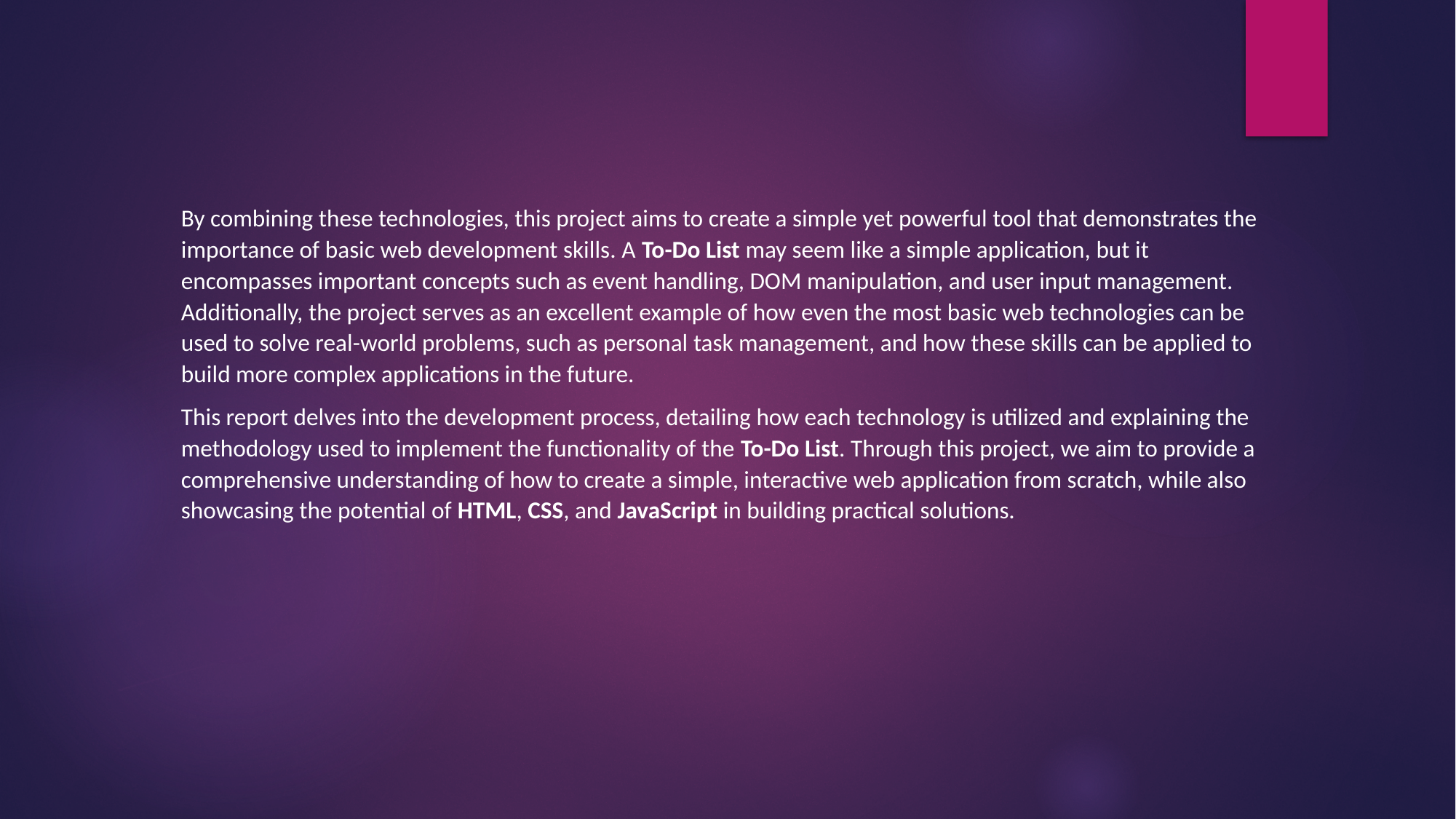

By combining these technologies, this project aims to create a simple yet powerful tool that demonstrates the importance of basic web development skills. A To-Do List may seem like a simple application, but it encompasses important concepts such as event handling, DOM manipulation, and user input management. Additionally, the project serves as an excellent example of how even the most basic web technologies can be used to solve real-world problems, such as personal task management, and how these skills can be applied to build more complex applications in the future.
This report delves into the development process, detailing how each technology is utilized and explaining the methodology used to implement the functionality of the To-Do List. Through this project, we aim to provide a comprehensive understanding of how to create a simple, interactive web application from scratch, while also showcasing the potential of HTML, CSS, and JavaScript in building practical solutions.